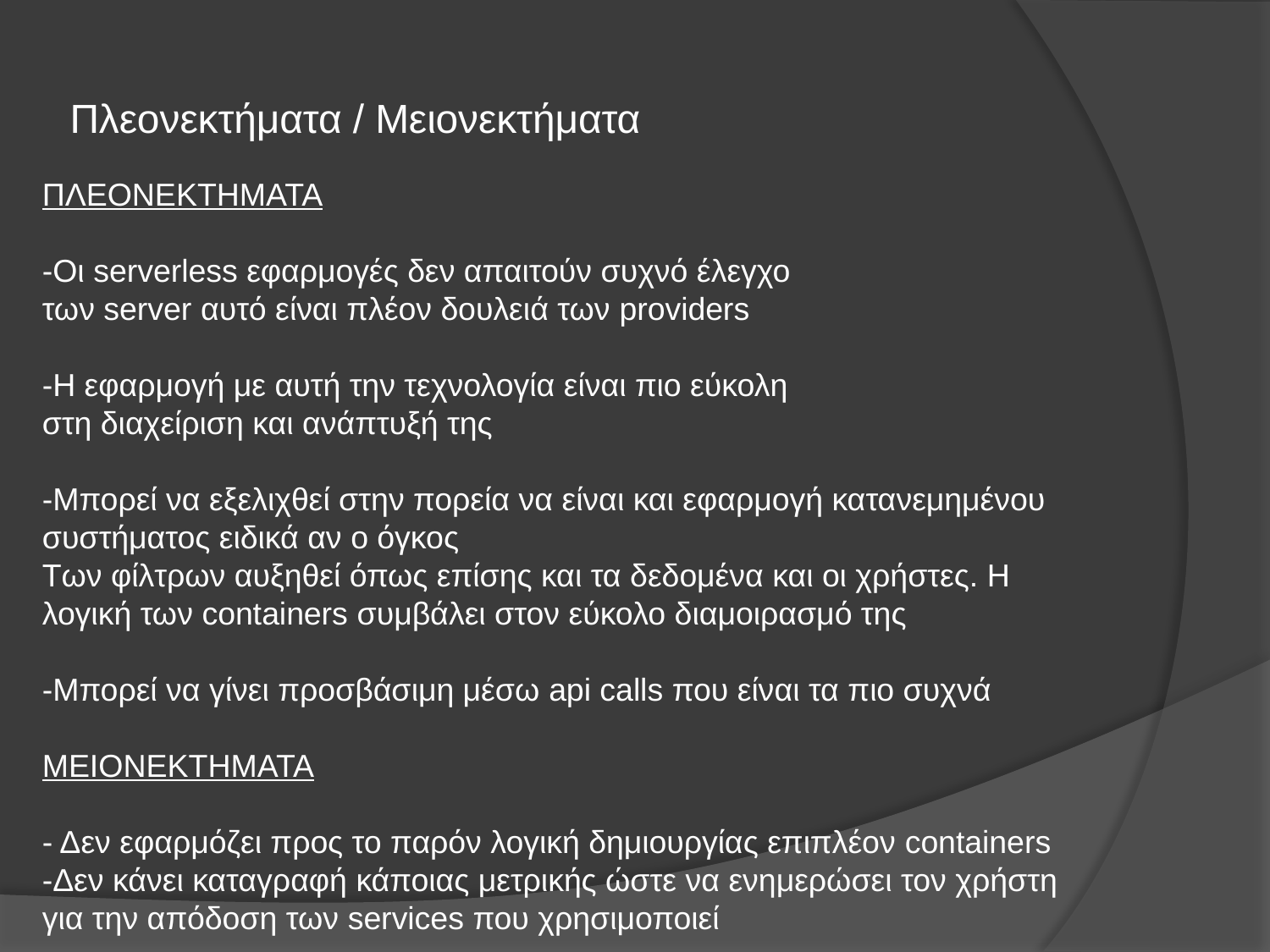

# Πλεονεκτήματα / Μειονεκτήματα
ΠΛΕΟΝΕΚΤΗΜΑΤΑ

-Οι serverless εφαρμογές δεν απαιτούν συχνό έλεγχο
των server αυτό είναι πλέον δουλειά των providers

-Η εφαρμογή με αυτή την τεχνολογία είναι πιο εύκολη
στη διαχείριση και ανάπτυξή της

-Μπορεί να εξελιχθεί στην πορεία να είναι και εφαρμογή κατανεμημένου συστήματος ειδικά αν ο όγκος
Των φίλτρων αυξηθεί όπως επίσης και τα δεδομένα και οι χρήστες. Η λογική των containers συμβάλει στον εύκολο διαμοιρασμό της

-Μπορεί να γίνει προσβάσιμη μέσω api calls που είναι τα πιο συχνά

ΜΕΙΟΝΕΚΤΗΜΑΤΑ

- Δεν εφαρμόζει προς το παρόν λογική δημιουργίας επιπλέον containers
-Δεν κάνει καταγραφή κάποιας μετρικής ώστε να ενημερώσει τον χρήστη για την απόδοση των services που χρησιμοποιεί